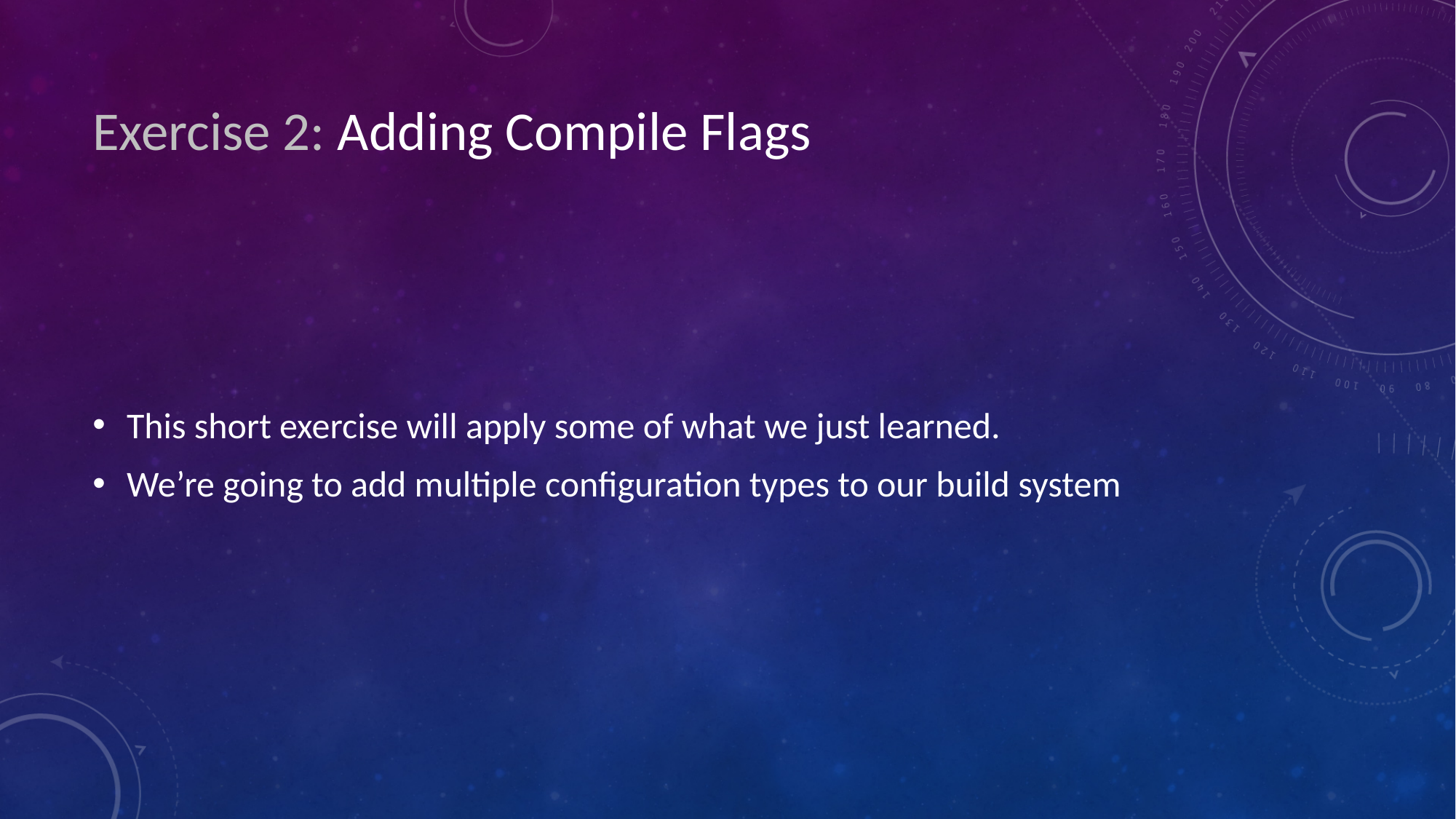

Exercise 2: Adding Compile Flags
This short exercise will apply some of what we just learned.
We’re going to add multiple configuration types to our build system